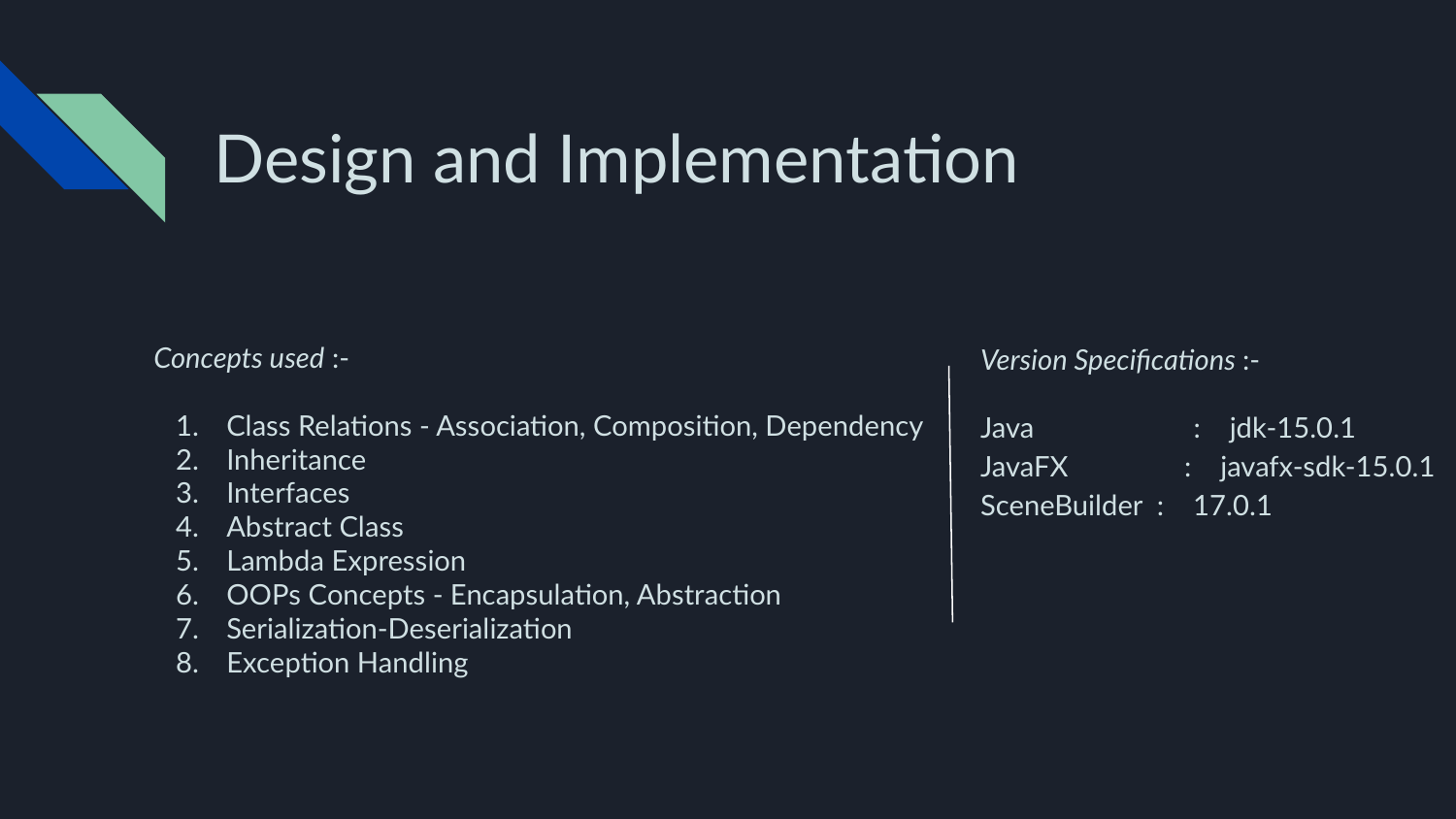

Design and Implementation
Concepts used :-
Class Relations - Association, Composition, Dependency
Inheritance
Interfaces
Abstract Class
Lambda Expression
OOPs Concepts - Encapsulation, Abstraction
Serialization-Deserialization
Exception Handling
Version Specifications :-
Java                      :    jdk-15.0.1

JavaFX                :    javafx-sdk-15.0.1

SceneBuilder  :    17.0.1